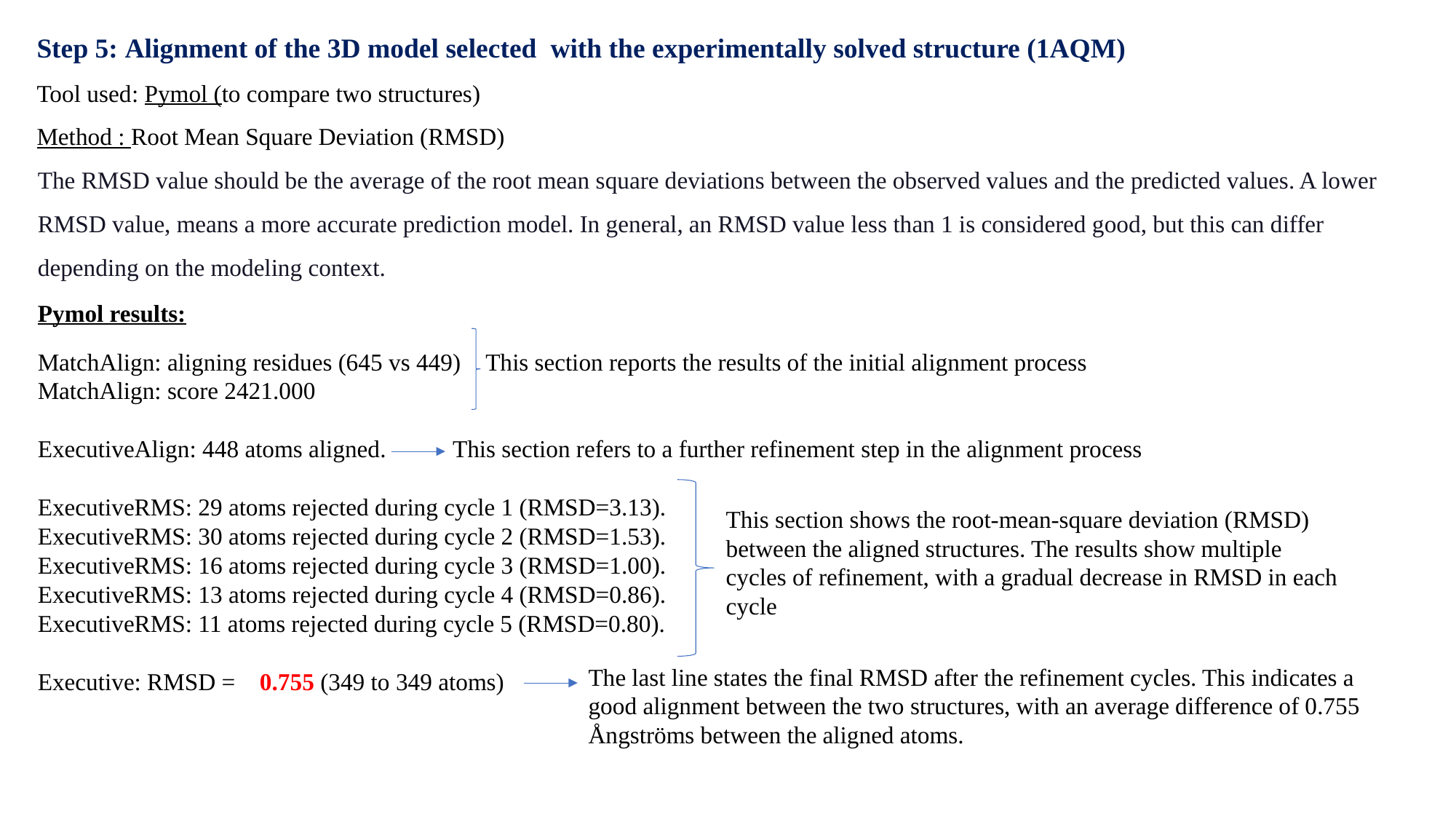

Step 5: Alignment of the 3D model selected  with the experimentally solved structure (1AQM)
Tool used: Pymol (to compare two structures)
Method : Root Mean Square Deviation (RMSD)
The RMSD value should be the average of the root mean square deviations between the observed values and the predicted values. A lower RMSD value, means a more accurate prediction model. In general, an RMSD value less than 1 is considered good, but this can differ depending on the modeling context.

MatchAlign: aligning residues (645 vs 449)    This section reports the results of the initial alignment process
MatchAlign: score 2421.000
ExecutiveAlign: 448 atoms aligned.           This section refers to a further refinement step in the alignment process
ExecutiveRMS: 29 atoms rejected during cycle 1 (RMSD=3.13).
ExecutiveRMS: 30 atoms rejected during cycle 2 (RMSD=1.53).
ExecutiveRMS: 16 atoms rejected during cycle 3 (RMSD=1.00).
ExecutiveRMS: 13 atoms rejected during cycle 4 (RMSD=0.86).
ExecutiveRMS: 11 atoms rejected during cycle 5 (RMSD=0.80).

Executive: RMSD =    0.755 (349 to 349 atoms)
Pymol results:

This section shows the root-mean-square deviation (RMSD) between the aligned structures. The results show multiple cycles of refinement, with a gradual decrease in RMSD in each cycle
The last line states the final RMSD after the refinement cycles. This indicates a good alignment between the two structures, with an average difference of 0.755 Ångströms between the aligned atoms.